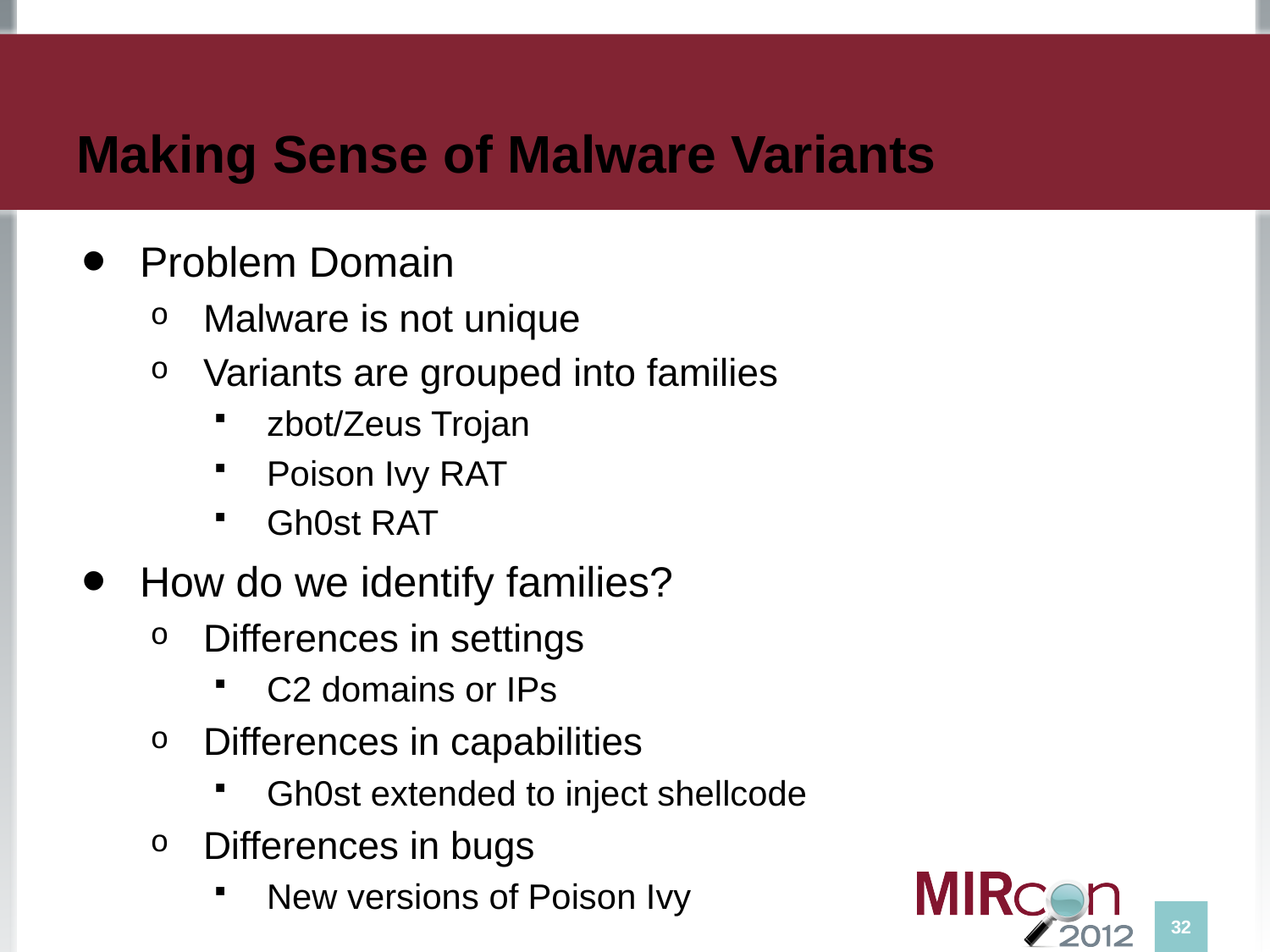

# Making Sense of Malware Variants
Problem Domain
Malware is not unique
Variants are grouped into families
zbot/Zeus Trojan
Poison Ivy RAT
Gh0st RAT
How do we identify families?
Differences in settings
C2 domains or IPs
Differences in capabilities
Gh0st extended to inject shellcode
Differences in bugs
New versions of Poison Ivy